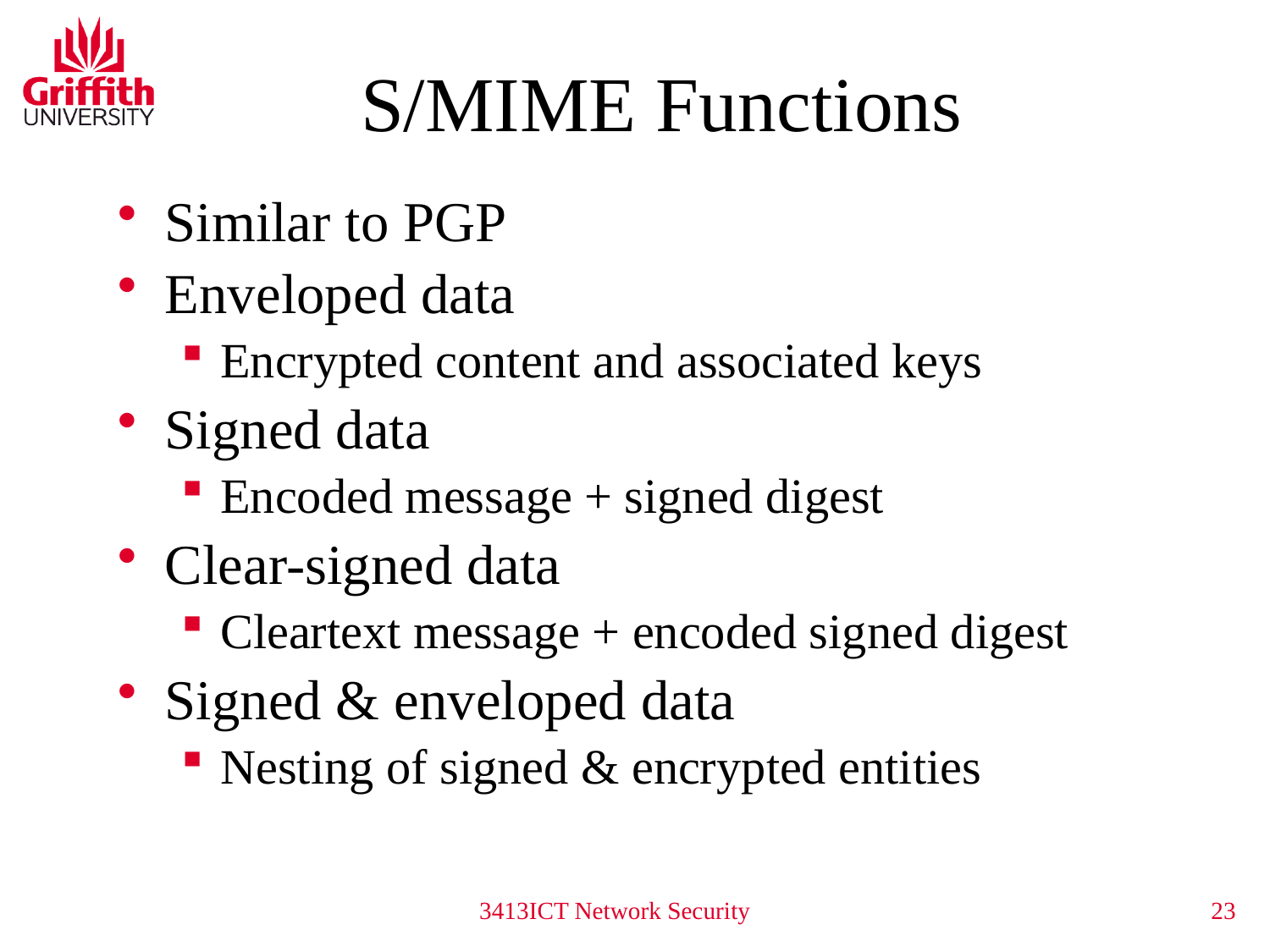

# S/MIME Functions
Similar to PGP
Enveloped data
Encrypted content and associated keys
Signed data
Encoded message + signed digest
Clear-signed data
Cleartext message + encoded signed digest
Signed & enveloped data
Nesting of signed & encrypted entities
3413ICT Network Security
 23